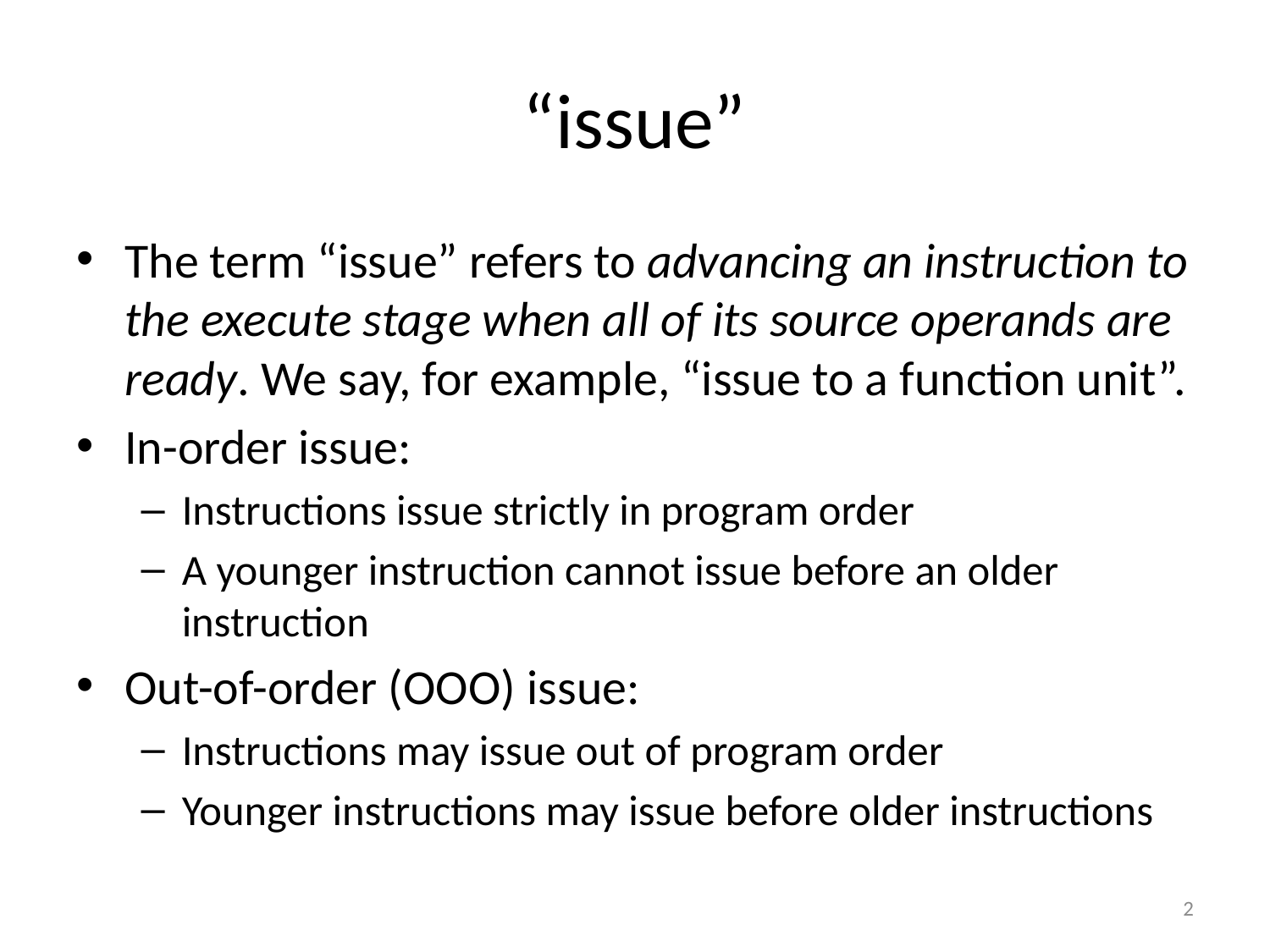

# “issue”
The term “issue” refers to advancing an instruction to the execute stage when all of its source operands are ready. We say, for example, “issue to a function unit”.
In-order issue:
Instructions issue strictly in program order
A younger instruction cannot issue before an older instruction
Out-of-order (OOO) issue:
Instructions may issue out of program order
Younger instructions may issue before older instructions
2